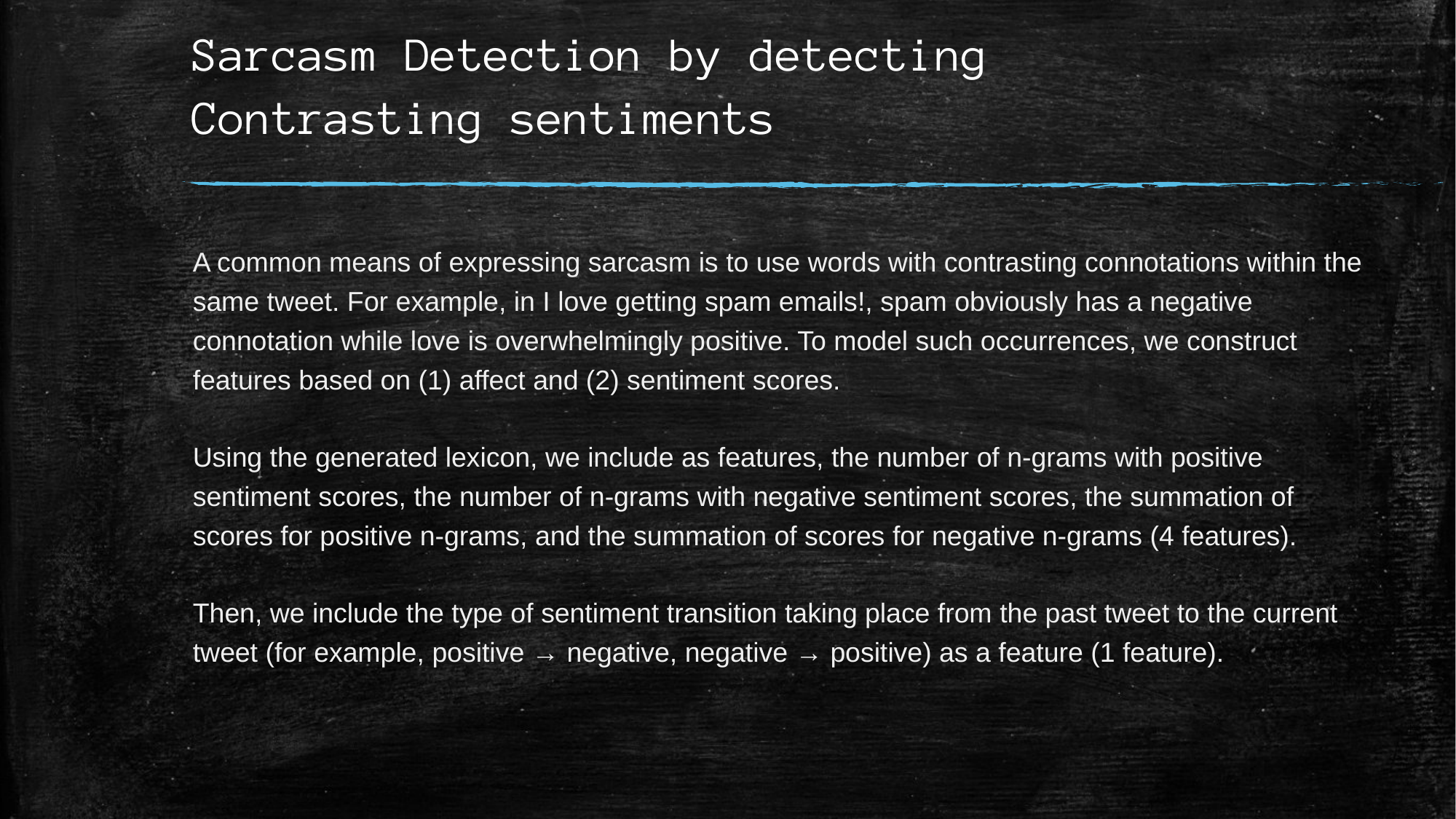

# Sarcasm Detection by detecting Contrasting sentiments
A common means of expressing sarcasm is to use words with contrasting connotations within the same tweet. For example, in I love getting spam emails!, spam obviously has a negative connotation while love is overwhelmingly positive. To model such occurrences, we construct features based on (1) affect and (2) sentiment scores.

Using the generated lexicon, we include as features, the number of n-grams with positive sentiment scores, the number of n-grams with negative sentiment scores, the summation of scores for positive n-grams, and the summation of scores for negative n-grams (4 features).

Then, we include the type of sentiment transition taking place from the past tweet to the current tweet (for example, positive → negative, negative → positive) as a feature (1 feature).